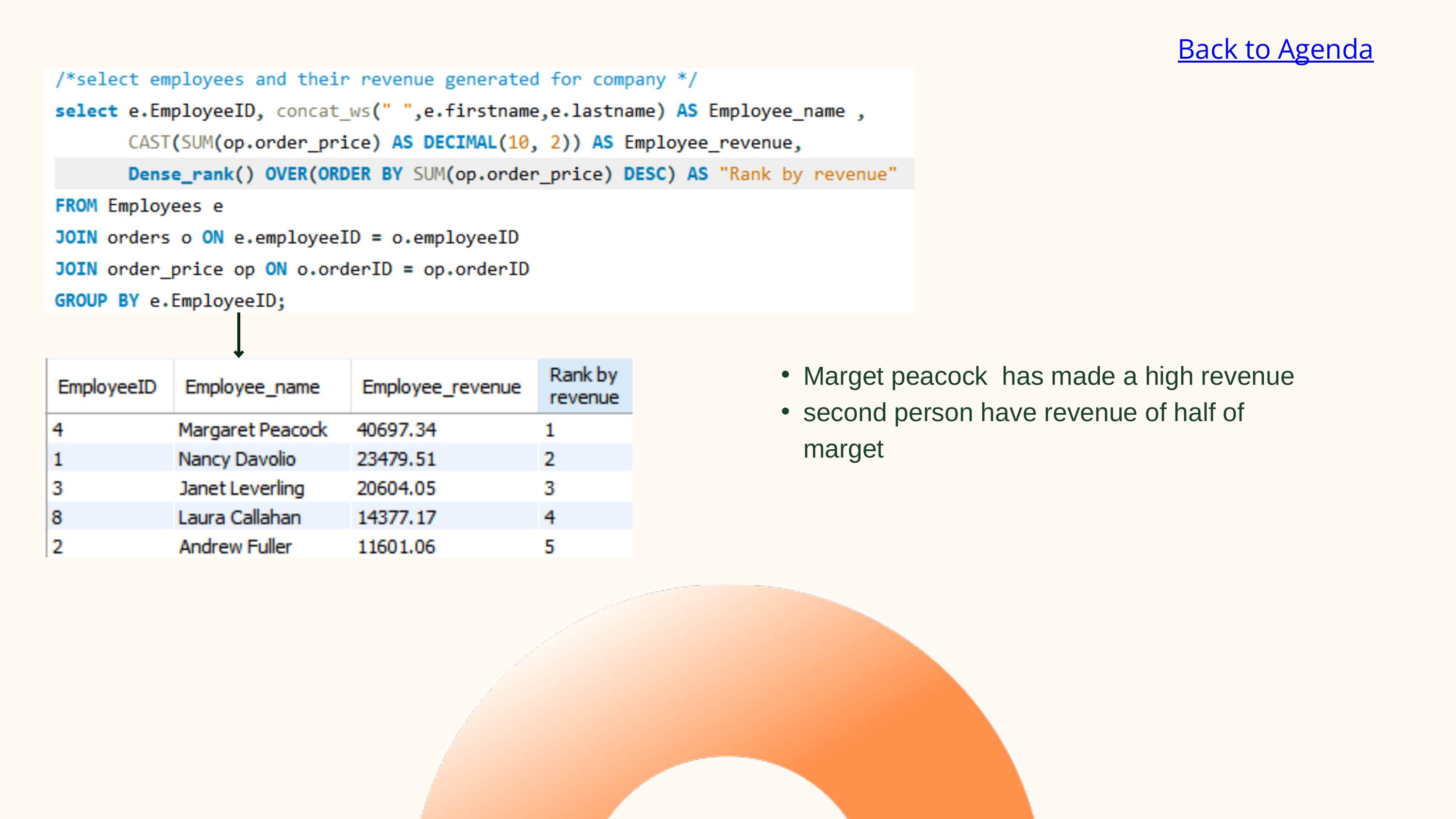

Back to Agenda

Marget peacock  has made a high revenue
second person have revenue of half of marget